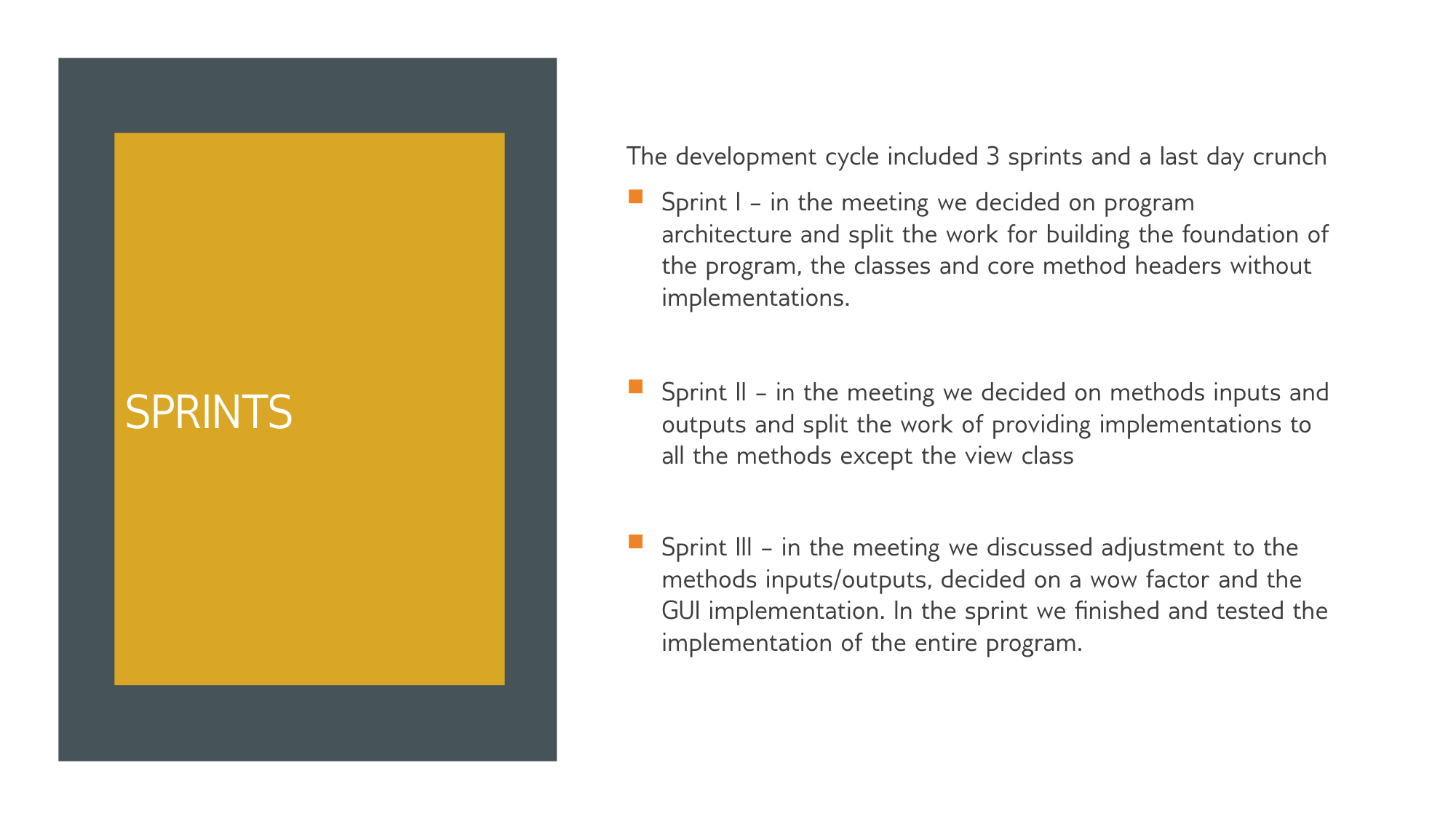

# Sprints
The development cycle included 3 sprints and a last day crunch
Sprint I – in the meeting we decided on program architecture and split the work for building the foundation of the program, the classes and core method headers without implementations.

Sprint II – in the meeting we decided on methods inputs and outputs and split the work of providing implementations to all the methods except the view class

Sprint III – in the meeting we discussed adjustment to the methods inputs/outputs, decided on a wow factor and the GUI implementation. In the sprint we finished and tested the implementation of the entire program.